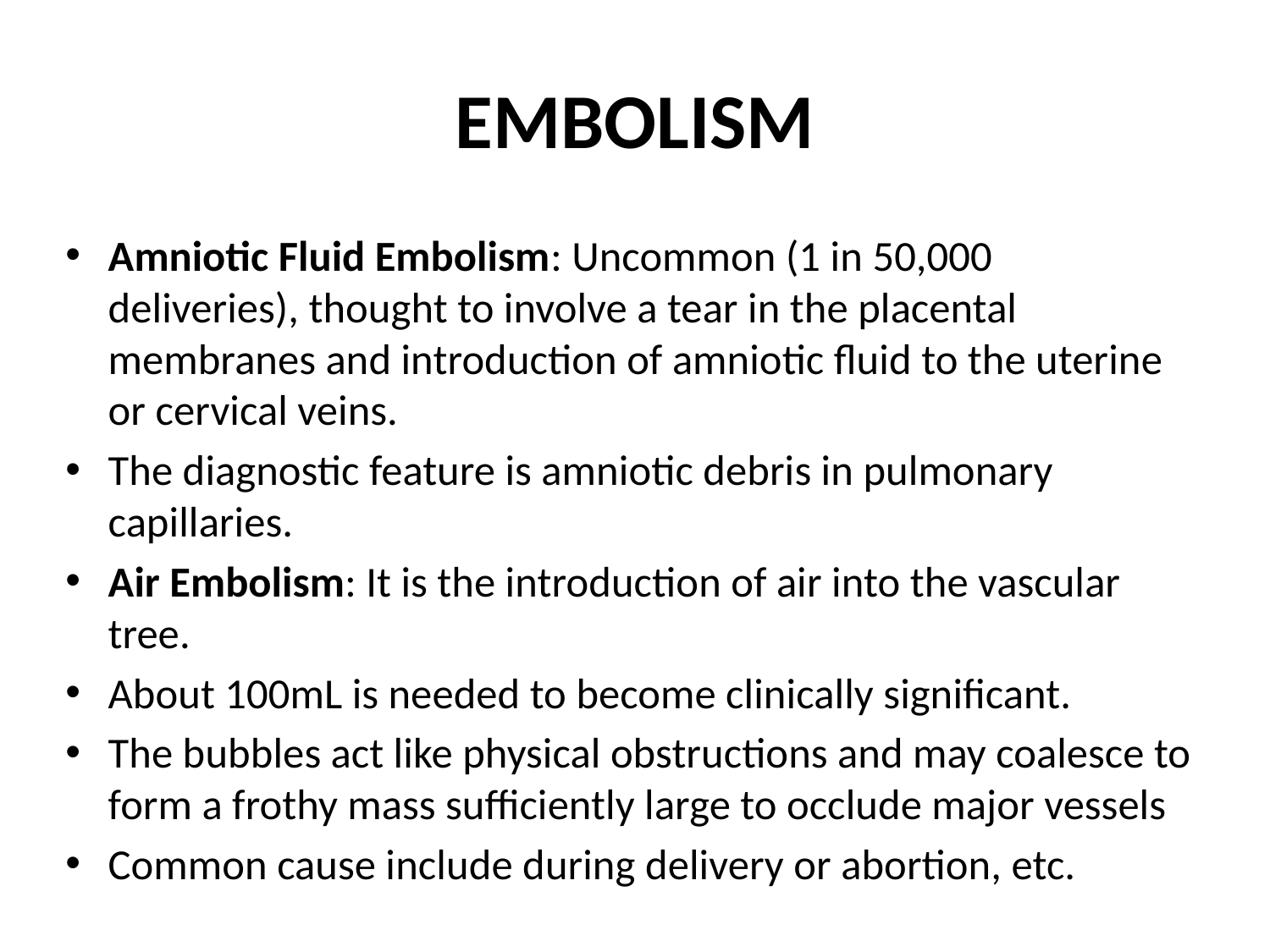

# EMBOLISM
Amniotic Fluid Embolism: Uncommon (1 in 50,000 deliveries), thought to involve a tear in the placental membranes and introduction of amniotic fluid to the uterine or cervical veins.
The diagnostic feature is amniotic debris in pulmonary capillaries.
Air Embolism: It is the introduction of air into the vascular tree.
About 100mL is needed to become clinically significant.
The bubbles act like physical obstructions and may coalesce to form a frothy mass sufficiently large to occlude major vessels
Common cause include during delivery or abortion, etc.